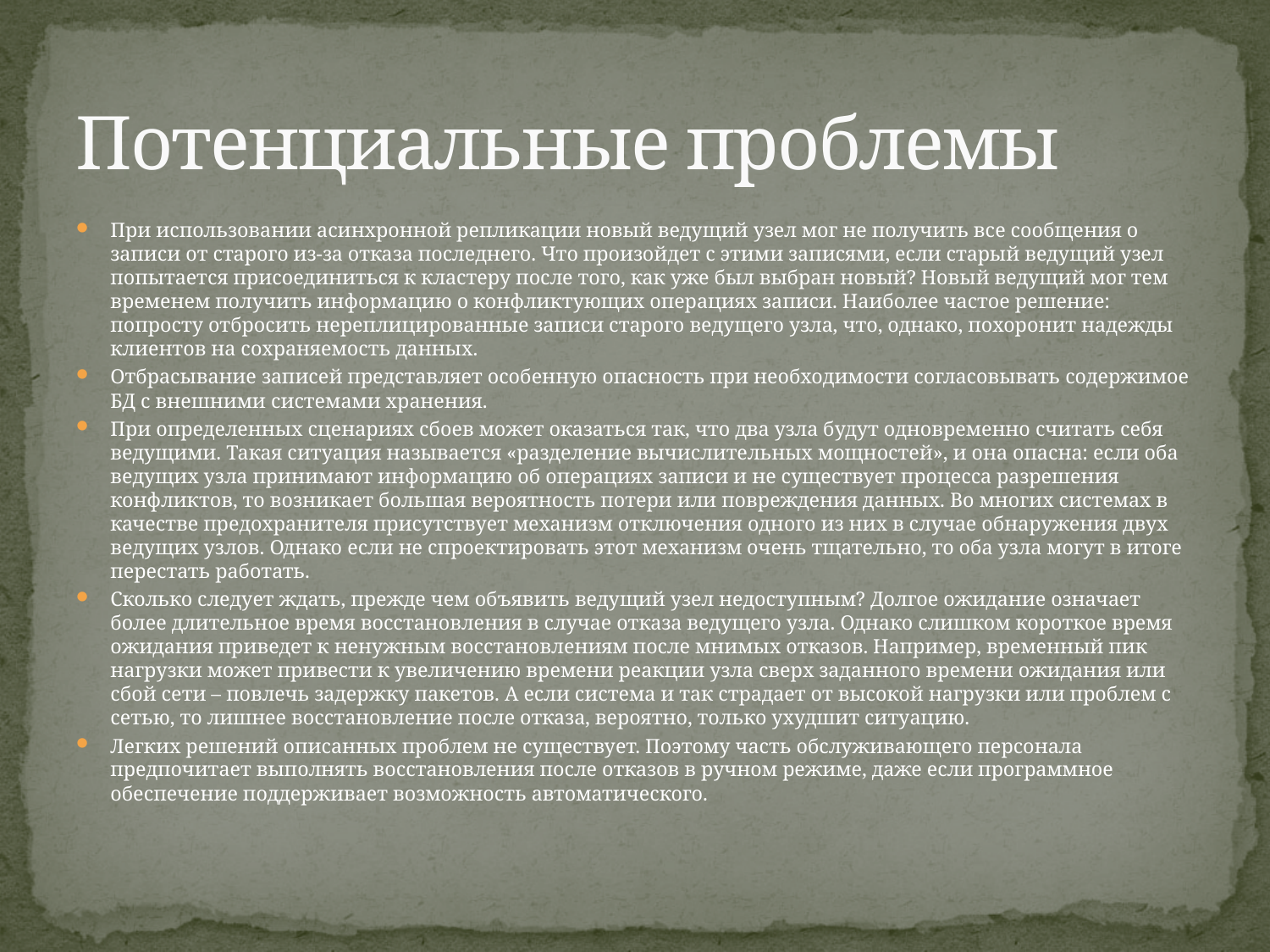

# Потенциальные проблемы
При использовании асинхронной репликации новый ведущий узел мог не получить все сообщения о записи от старого из-за отказа последнего. Что произойдет с этими записями, если старый ведущий узел попытается присоединиться к кластеру после того, как уже был выбран новый? Новый ведущий мог тем временем получить информацию о конфликтующих операциях записи. Наиболее частое решение: попросту отбросить нереплицированные записи старого ведущего узла, что, однако, похоронит надежды клиентов на сохраняемость данных.
Отбрасывание записей представляет особенную опасность при необходимости согласовывать содержимое БД с внешними системами хранения.
При определенных сценариях сбоев может оказаться так, что два узла будут одновременно считать себя ведущими. Такая ситуация называется «разделение вычислительных мощностей», и она опасна: если оба ведущих узла принимают информацию об операциях записи и не существует процесса разрешения конфликтов, то возникает большая вероятность потери или повреждения данных. Во многих системах в качестве предохранителя присутствует механизм отключения одного из них в случае обнаружения двух ведущих узлов. Однако если не спроектировать этот механизм очень тщательно, то оба узла могут в итоге перестать работать.
Сколько следует ждать, прежде чем объявить ведущий узел недоступным? Долгое ожидание означает более длительное время восстановления в случае отказа ведущего узла. Однако слишком короткое время ожидания приведет к ненужным восстановлениям после мнимых отказов. Например, временный пик нагрузки может привести к увеличению времени реакции узла сверх заданного времени ожидания или сбой сети – повлечь задержку пакетов. А если система и так страдает от высокой нагрузки или проблем с сетью, то лишнее восстановление после отказа, вероятно, только ухудшит ситуацию.
Легких решений описанных проблем не существует. Поэтому часть обслуживающего персонала предпочитает выполнять восстановления после отказов в ручном режиме, даже если программное обеспечение поддерживает возможность автоматического.